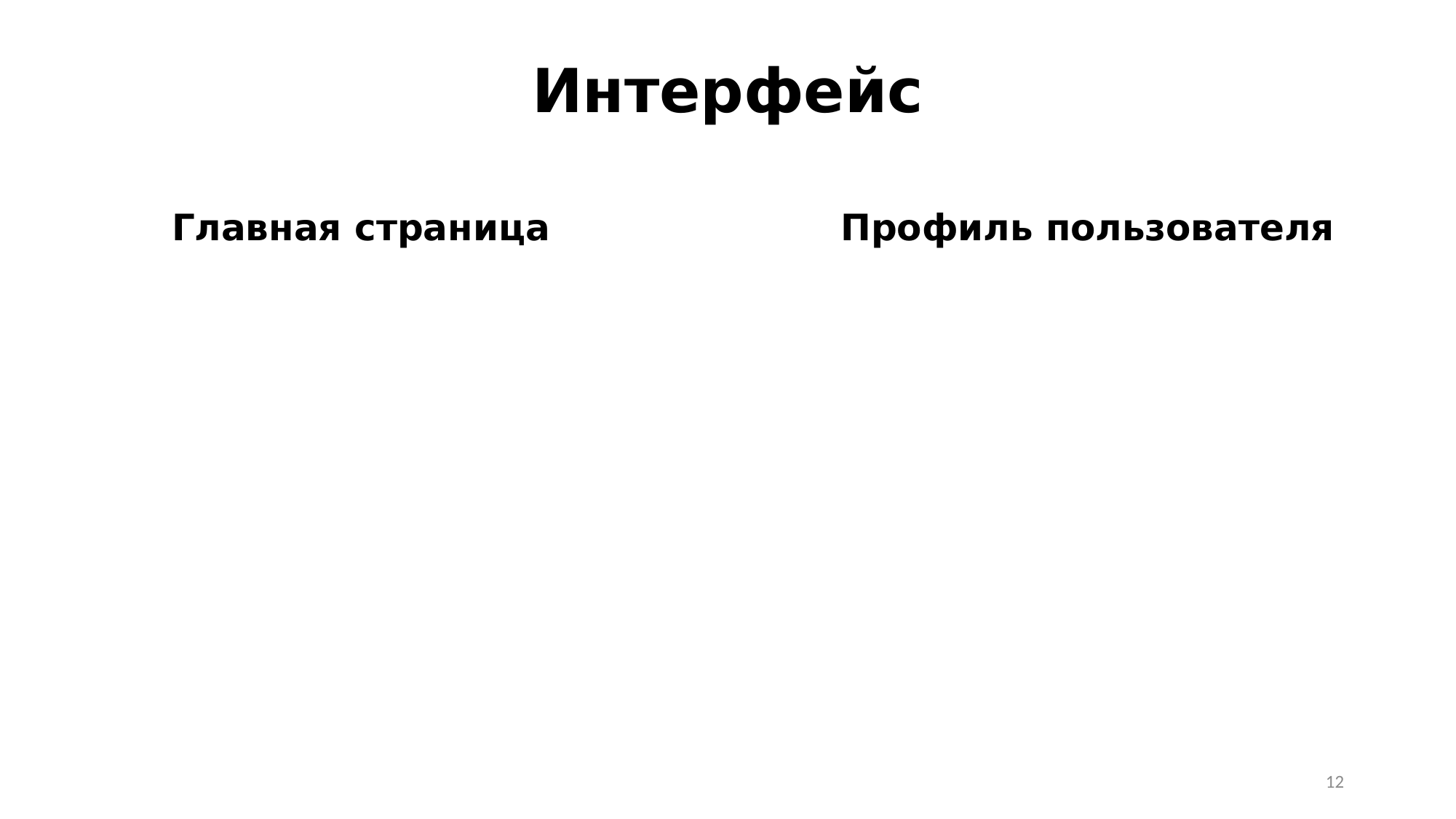

# Интерфейс
Главная страница
Профиль пользователя
12